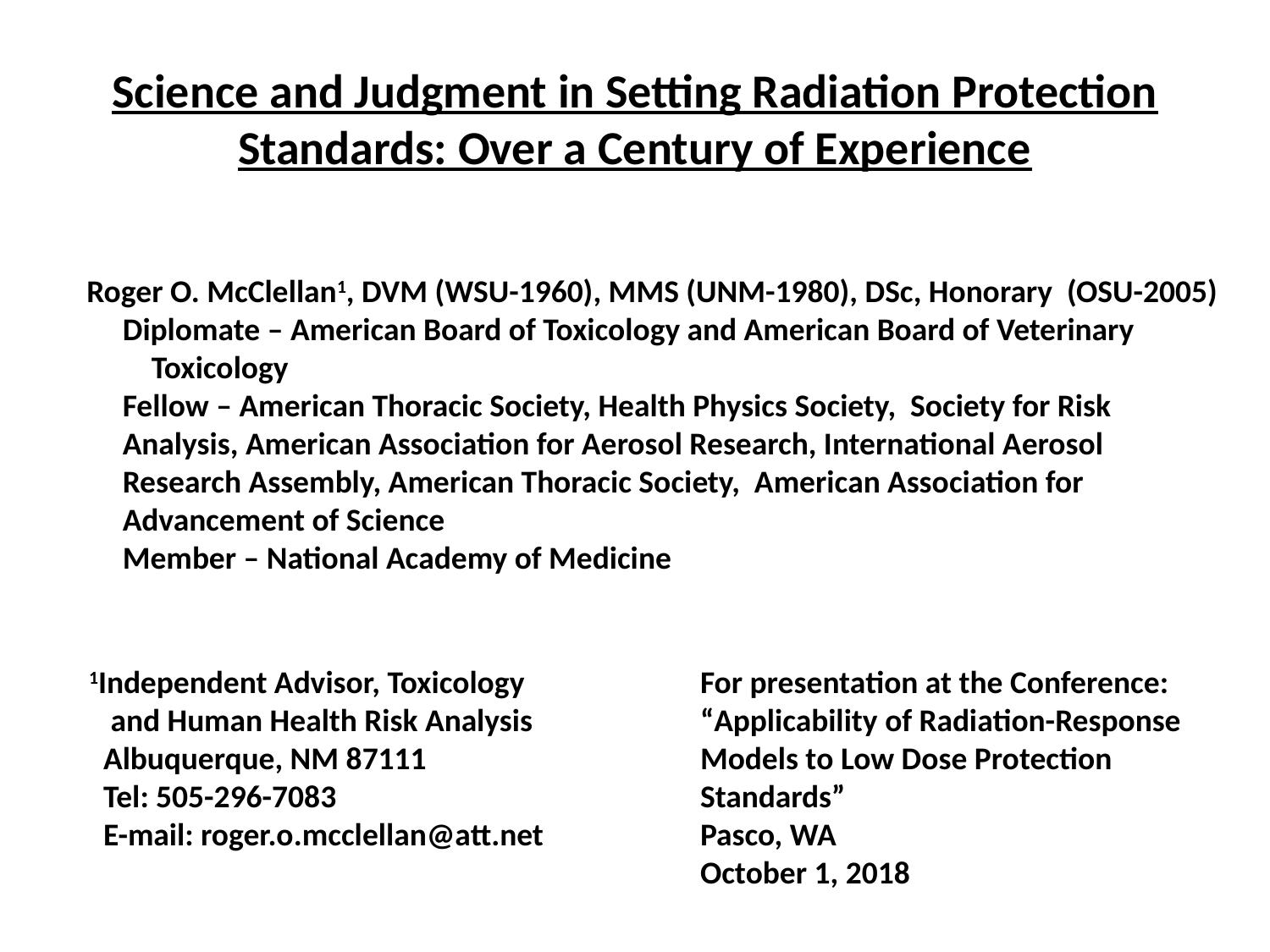

# Science and Judgment in Setting Radiation Protection Standards: Over a Century of Experience
Roger O. McClellan1, DVM (WSU-1960), MMS (UNM-1980), DSc, Honorary  (OSU-2005)
     Diplomate – American Board of Toxicology and American Board of Veterinary
         Toxicology
     Fellow – American Thoracic Society, Health Physics Society,  Society for Risk
     Analysis, American Association for Aerosol Research, International Aerosol
     Research Assembly, American Thoracic Society,  American Association for
     Advancement of Science
     Member – National Academy of Medicine
1Independent Advisor, Toxicology
   and Human Health Risk Analysis
  Albuquerque, NM 87111
  Tel: 505-296-7083
  E-mail: roger.o.mcclellan@att.net
For presentation at the Conference:
“Applicability of Radiation-Response Models to Low Dose Protection Standards”
Pasco, WA
October 1, 2018